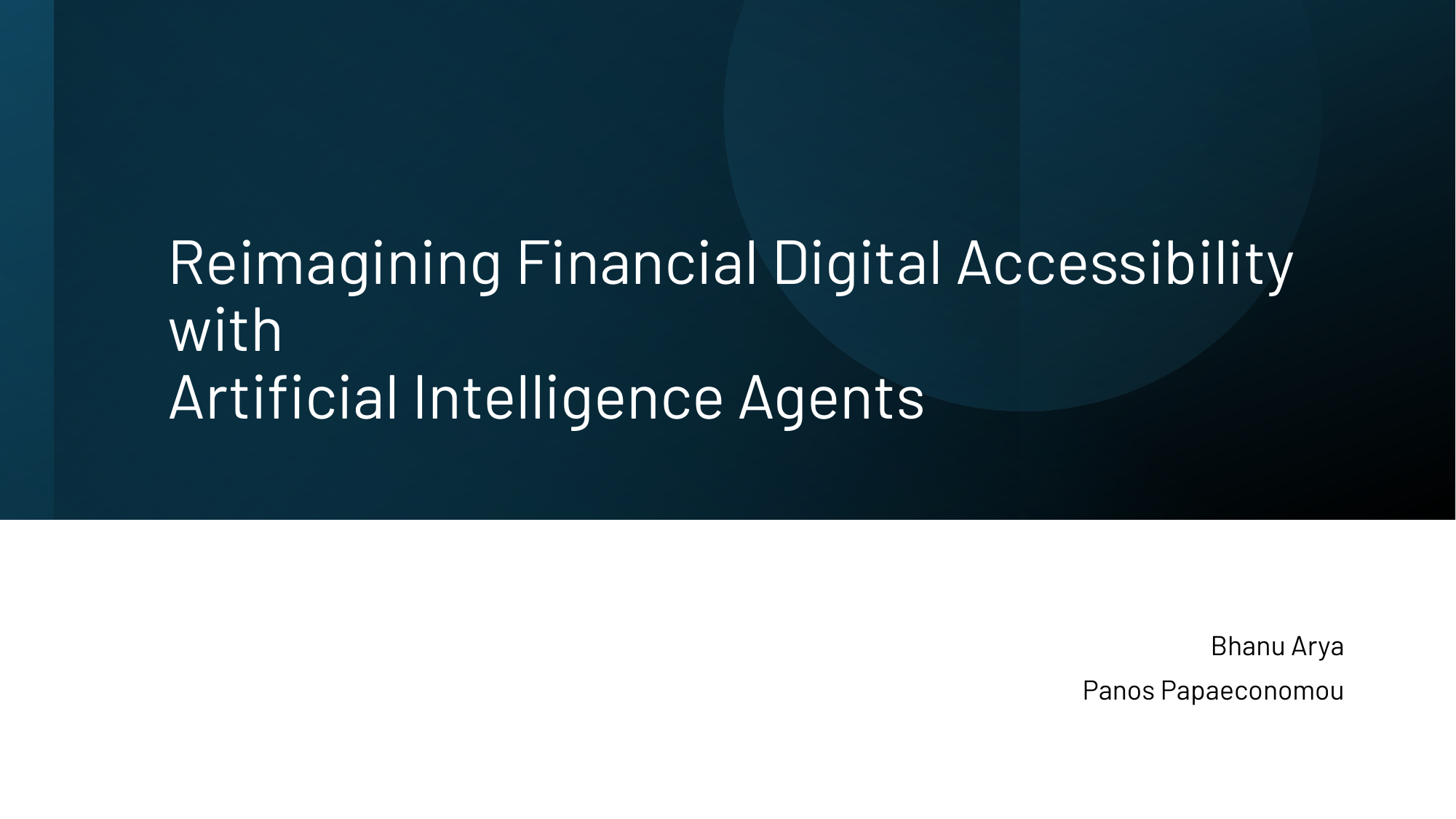

# Reimagining Financial Digital Accessibility with Artificial Intelligence Agents
Bhanu Arya
Panos Papaeconomou